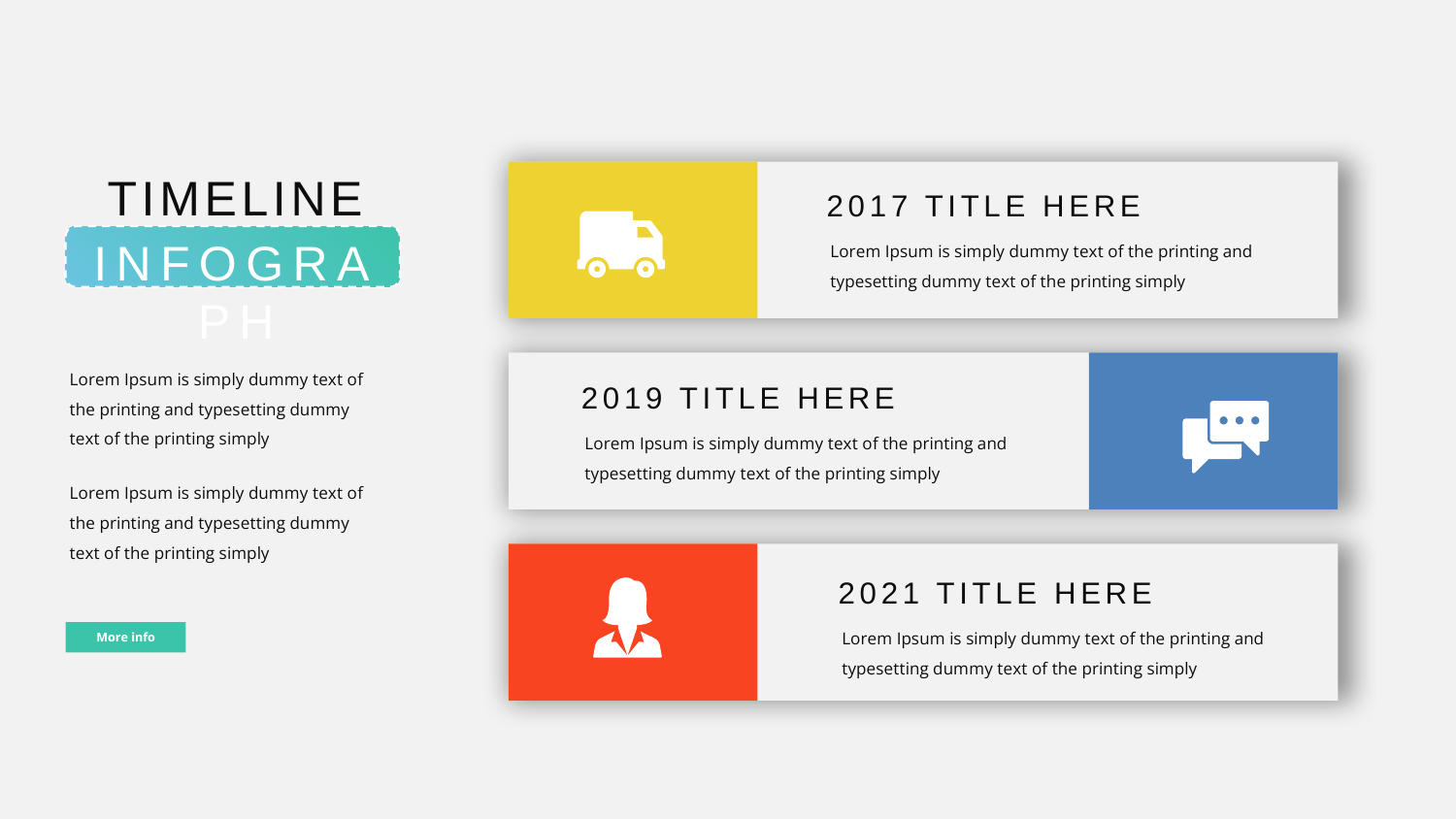

TIMELINE

2017 TITLE HERE

Lorem Ipsum is simply dummy text of the printing and typesetting dummy text of the printing simply

INFOGRAPH
Lorem Ipsum is simply dummy text of the printing and typesetting dummy text of the printing simply

2019 TITLE HERE

Lorem Ipsum is simply dummy text of the printing and typesetting dummy text of the printing simply
Lorem Ipsum is simply dummy text of the printing and typesetting dummy text of the printing simply

2021 TITLE HERE

Lorem Ipsum is simply dummy text of the printing and typesetting dummy text of the printing simply
More info